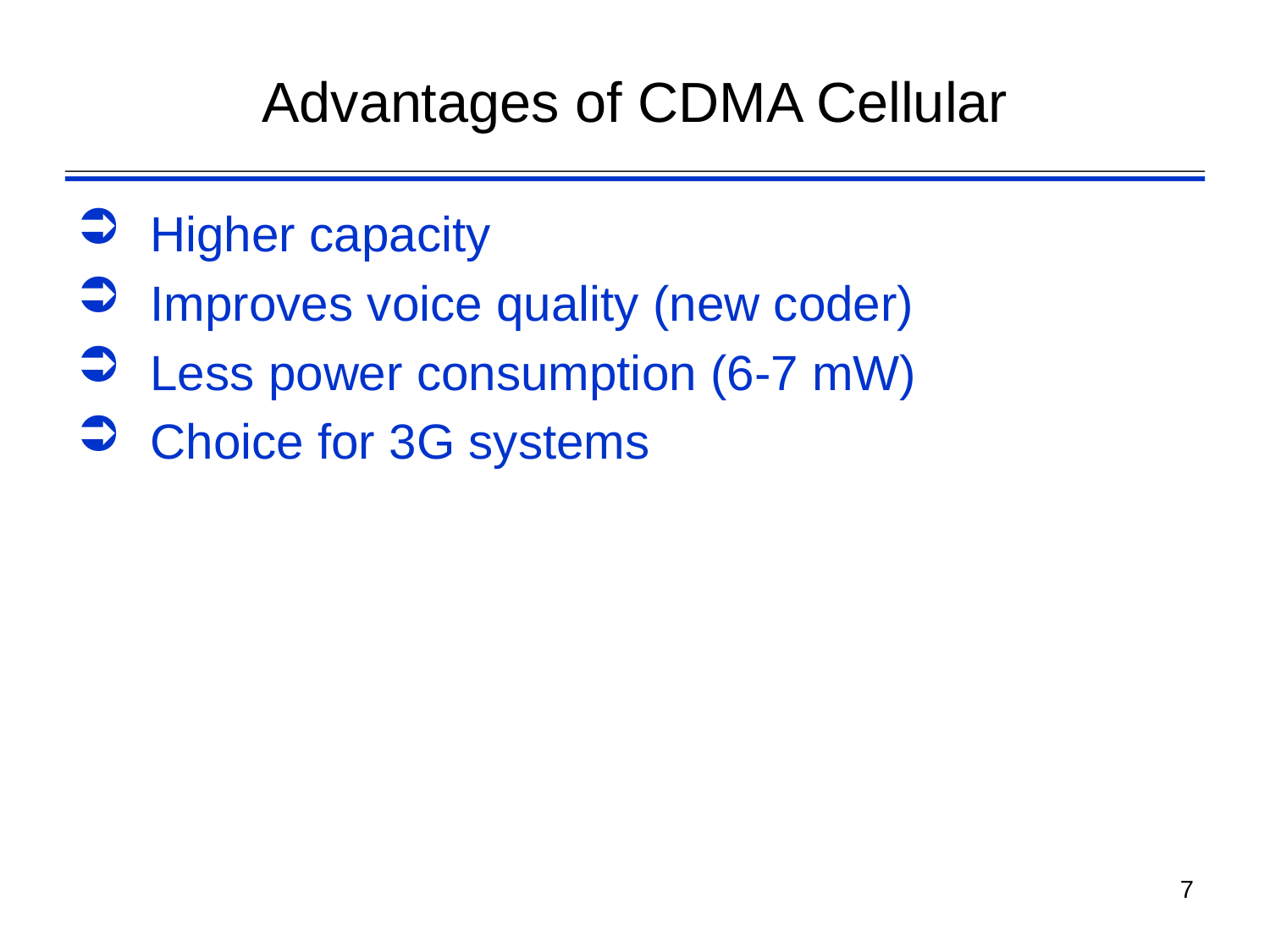

# Advantages of CDMA Cellular
Higher capacity
Improves voice quality (new coder)
Less power consumption (6-7 mW)
Choice for 3G systems

7